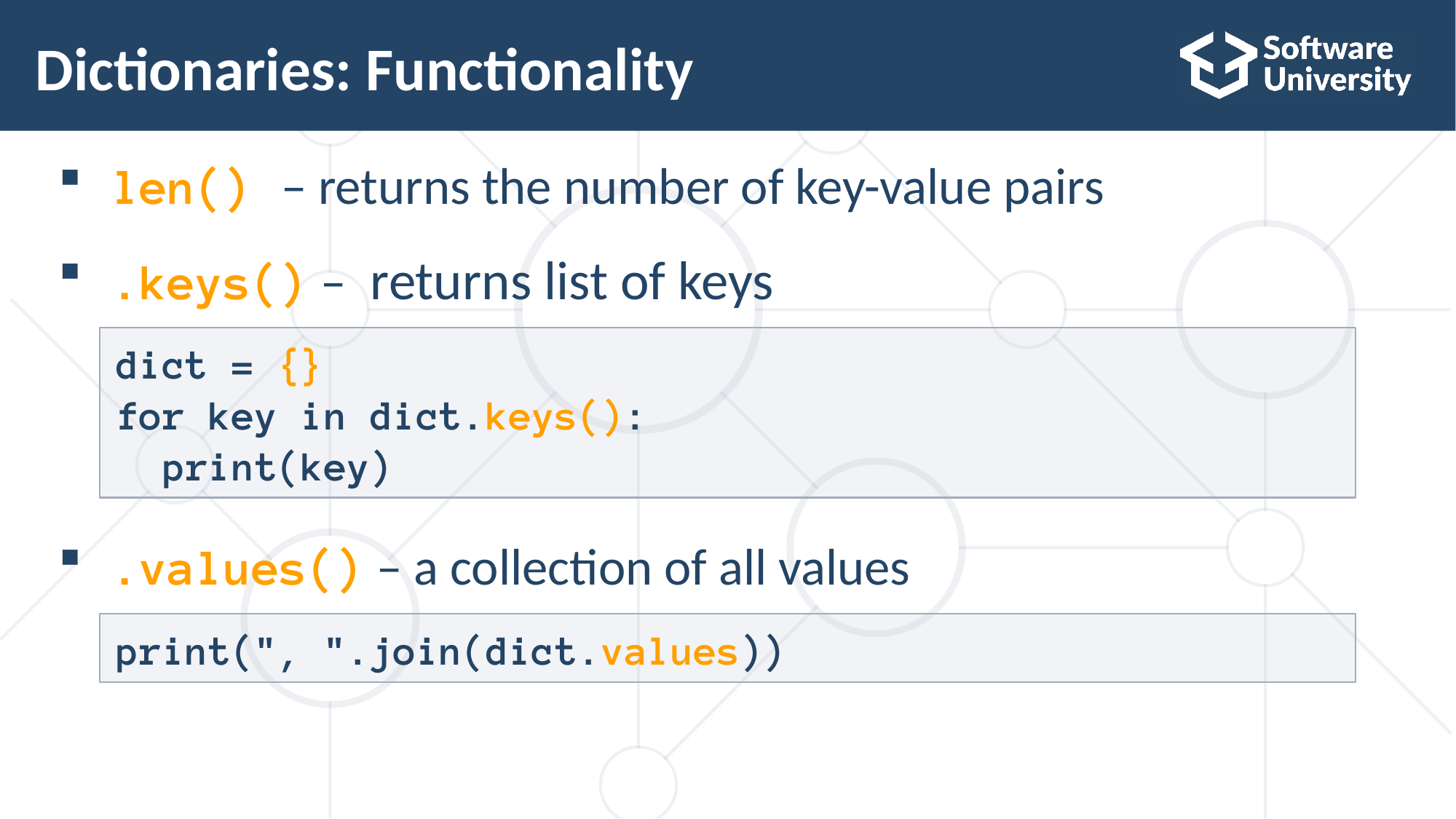

Dictionaries: Functionality
len() – returns the number of key-value pairs
.keys() –  returns list of keys

.values() – a collection of all values

dict = {}
for key in dict.keys():
  print(key)
print(", ".join(dict.values))
8